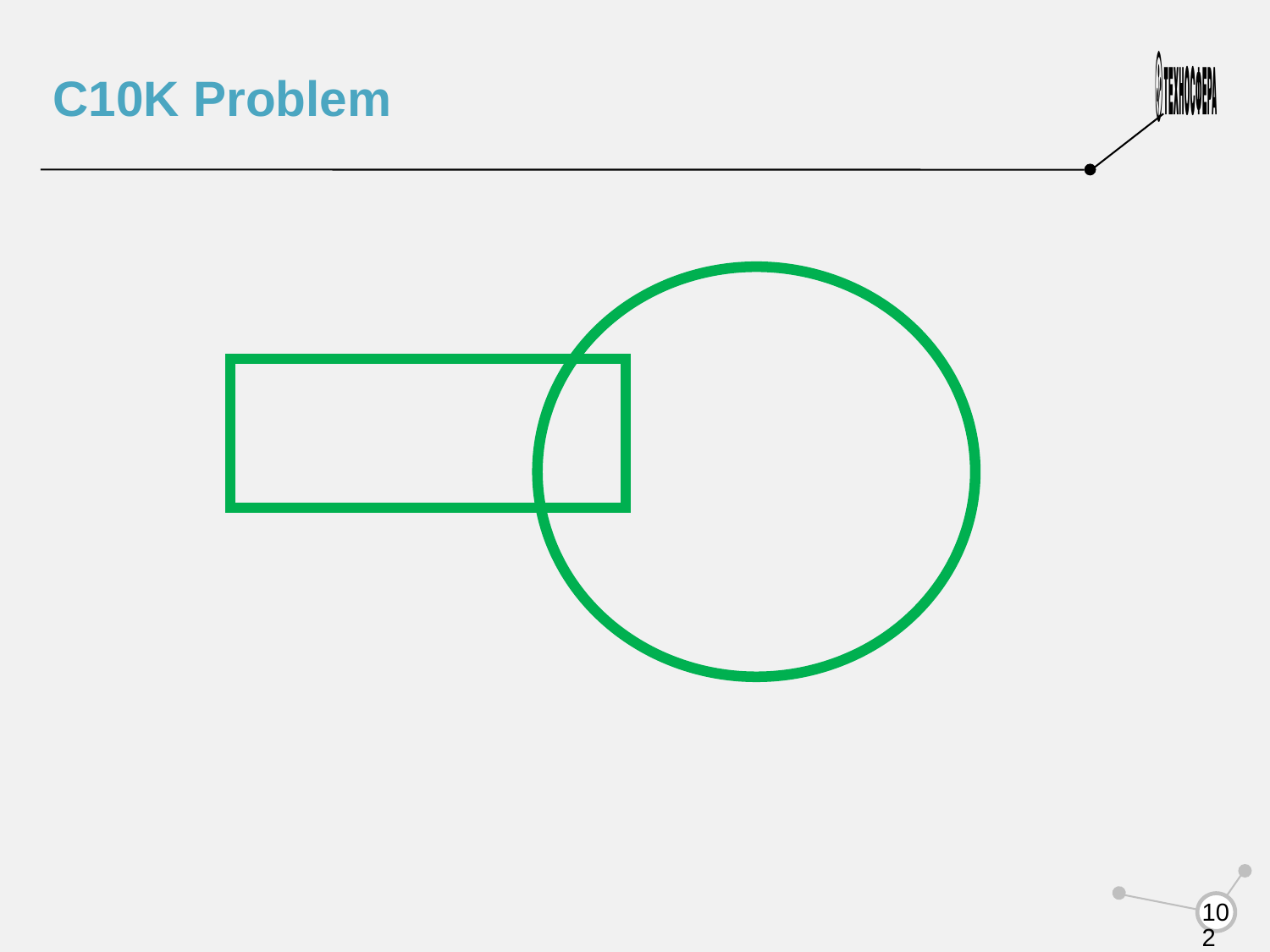

C10K Problem

|  |
| --- |
102